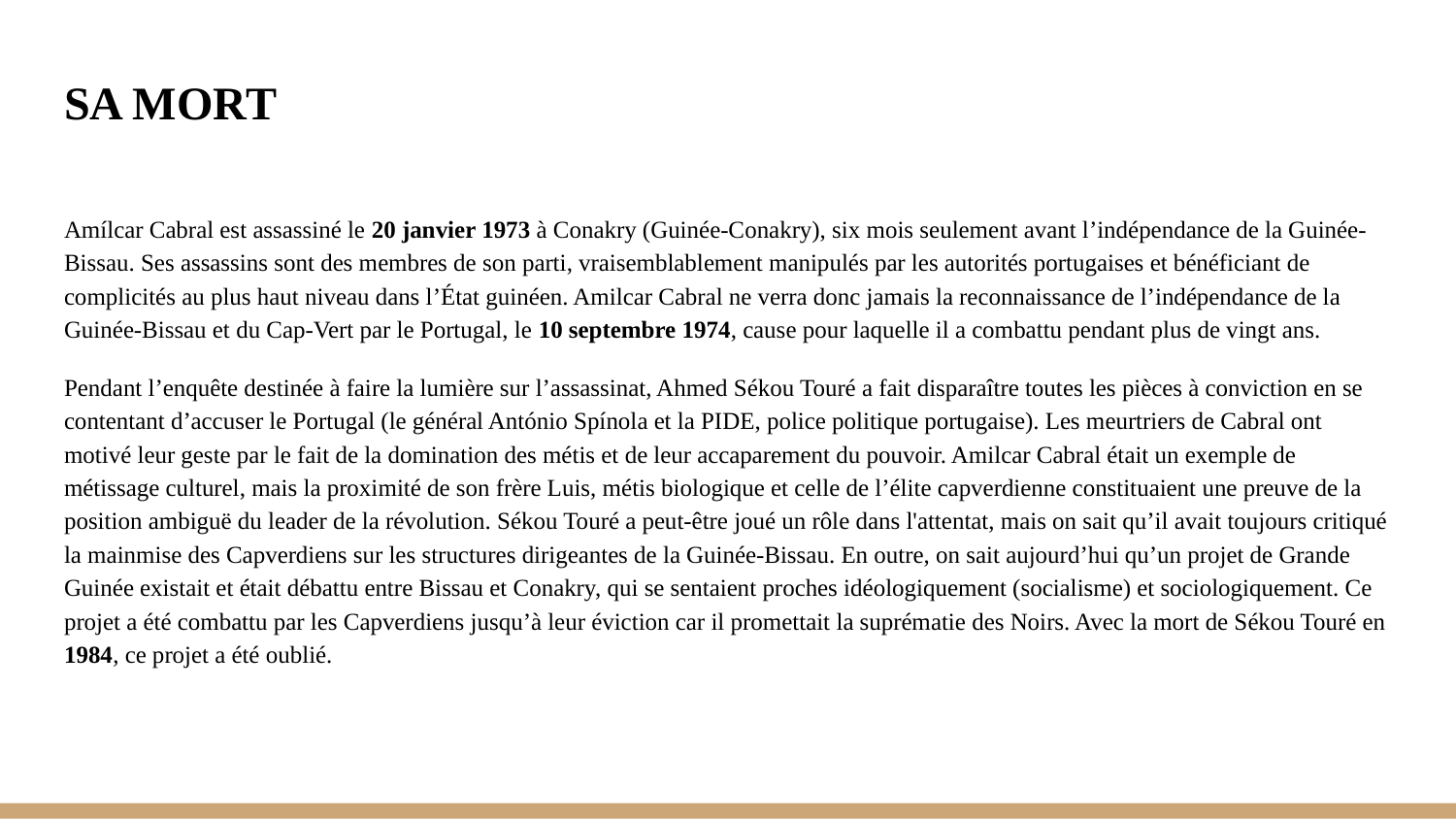

# SA MORT

Amílcar Cabral est assassiné le 20 janvier 1973 à Conakry (Guinée-Conakry), six mois seulement avant l’indépendance de la Guinée-Bissau. Ses assassins sont des membres de son parti, vraisemblablement manipulés par les autorités portugaises et bénéficiant de complicités au plus haut niveau dans l’État guinéen. Amilcar Cabral ne verra donc jamais la reconnaissance de l’indépendance de la Guinée-Bissau et du Cap-Vert par le Portugal, le 10 septembre 1974, cause pour laquelle il a combattu pendant plus de vingt ans.
Pendant l’enquête destinée à faire la lumière sur l’assassinat, Ahmed Sékou Touré a fait disparaître toutes les pièces à conviction en se contentant d’accuser le Portugal (le général António Spínola et la PIDE, police politique portugaise). Les meurtriers de Cabral ont motivé leur geste par le fait de la domination des métis et de leur accaparement du pouvoir. Amilcar Cabral était un exemple de métissage culturel, mais la proximité de son frère Luis, métis biologique et celle de l’élite capverdienne constituaient une preuve de la position ambiguë du leader de la révolution. Sékou Touré a peut-être joué un rôle dans l'attentat, mais on sait qu’il avait toujours critiqué la mainmise des Capverdiens sur les structures dirigeantes de la Guinée-Bissau. En outre, on sait aujourd’hui qu’un projet de Grande Guinée existait et était débattu entre Bissau et Conakry, qui se sentaient proches idéologiquement (socialisme) et sociologiquement. Ce projet a été combattu par les Capverdiens jusqu’à leur éviction car il promettait la suprématie des Noirs. Avec la mort de Sékou Touré en 1984, ce projet a été oublié.